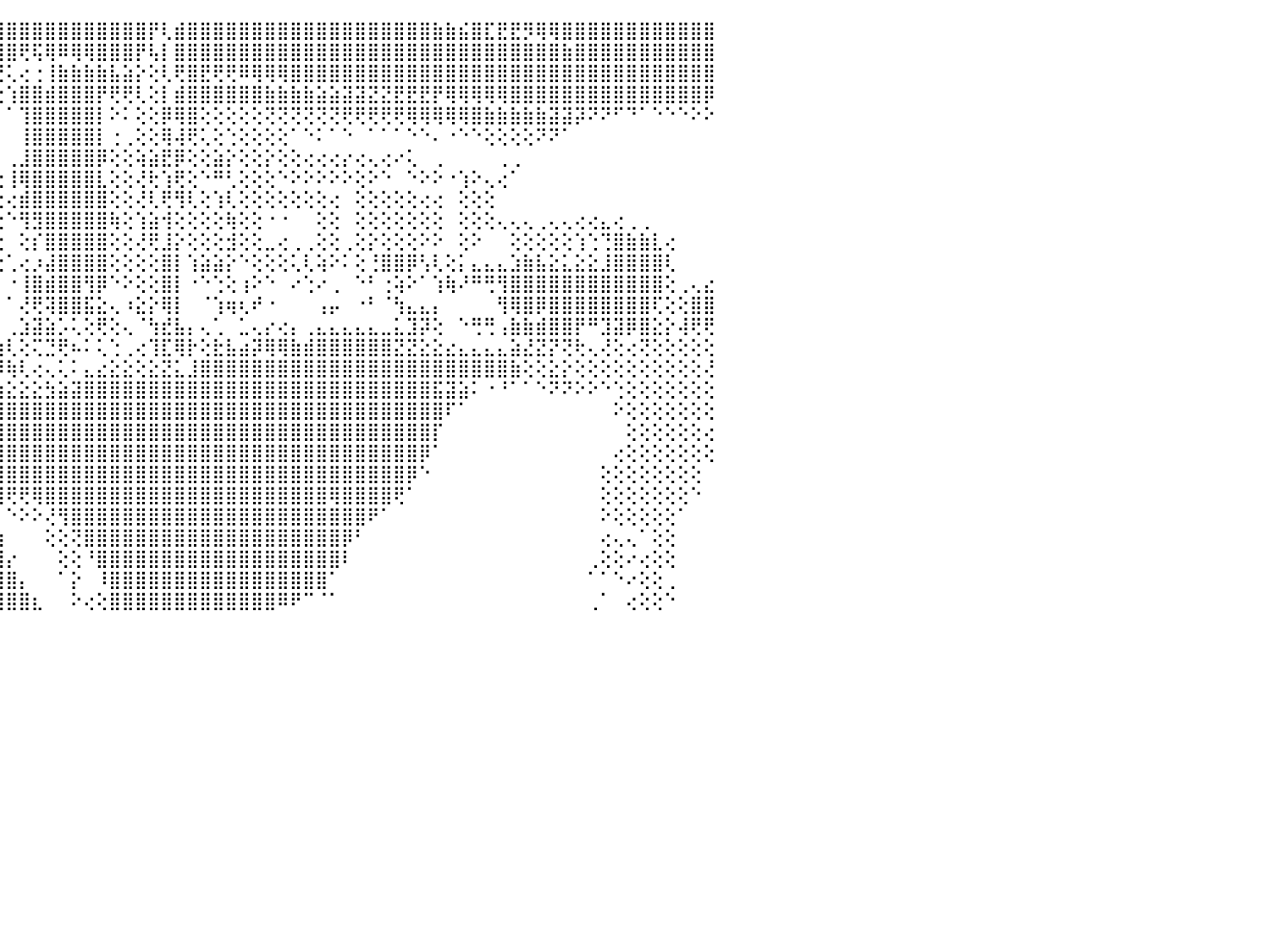

⢕⢕⢱⣷⣷⣷⣷⣿⣿⣿⣧⣼⣿⣿⣿⣿⢟⢟⡕⢸⣿⢸⣿⣼⡕⢕⢸⣷⢔⣺⣿⢷⢟⣧⣵⣷⣿⣿⣿⣿⣿⣿⣿⣿⣿⣿⣿⣿⣿⣿⣿⣿⣿⣿⣿⣿⡟⢇⣾⣿⣿⣿⣿⣿⣿⣿⣿⣿⣿⣿⣿⣿⣿⣿⣿⣿⣿⣿⣷⣷⣮⣿⣏⣟⣟⡻⢿⢿⣿⣿⣿⣿⣿⣿⣿⣿⣿⣿⣿⣿⠀
⢕⣵⣾⣿⣿⣿⣿⢟⠟⢟⢻⣿⣿⣿⣯⡕⢕⢕⣿⣸⡟⢟⣿⣽⣗⣕⢼⣟⣏⣽⣿⣿⣿⣿⣿⣿⣿⣿⣿⣿⣿⣿⣿⣿⢿⣿⢟⢯⢿⠿⢿⢿⣿⣿⣿⡟⢧⡇⣿⣿⣿⣿⣿⣿⣿⣿⣿⣿⣿⣿⣿⣿⣿⣿⣿⣿⣿⣿⣿⣿⣿⣿⣿⣿⣿⣿⣿⣿⣷⣿⣿⣿⣿⣿⣿⣿⣿⣿⣿⣿⠀
⢜⢿⢿⣿⣿⣟⡇⢕⢜⢟⣳⣿⣷⢹⢿⣿⣵⡼⣕⢸⣿⣕⢟⢏⣹⣵⣾⣿⣿⣿⣿⣿⣿⣿⣿⣿⣿⣿⣿⣿⢻⢝⠗⢘⢝⢅⢔⢐⢸⣷⣷⣷⣷⣧⣵⡕⢕⢇⢟⣿⣟⢟⢟⠿⢿⢿⢿⣿⣿⣿⣿⣿⣿⣿⣿⣿⣿⣿⣿⣿⣿⣿⣿⣿⣿⣿⣿⣿⣿⣿⣿⣿⣿⣿⣿⣿⣿⣿⣿⣿⠀
⢿⣿⣿⣿⣿⣿⣷⣧⣴⣱⡝⣿⢟⣼⢸⣿⣿⡧⣟⣺⣷⣷⣾⣿⣿⣿⣿⣿⣿⣿⣿⣿⢿⢟⢏⠝⢇⢙⢅⢅⢔⢕⢕⢕⢕⢱⣿⣿⣾⣿⣿⣿⡟⢟⢟⢇⢕⡇⣾⣿⣿⣿⣿⣿⣿⣷⣷⣷⣷⣵⣵⣽⣽⣝⣝⣟⣟⣟⡟⢿⢿⢿⢿⢿⣿⣿⣿⣿⣿⣿⣿⣿⣿⣿⣿⣿⣿⣿⣿⡿⠀
⣿⣿⣿⣿⣿⣿⣿⣿⣿⣿⣧⡻⢿⣿⣿⣽⣷⣾⣿⣿⣿⣿⣿⣿⣿⣿⣿⢿⠿⢟⢙⢝⢕⢕⢕⢕⢕⢕⢕⢕⢕⢑⢑⠁⠁⠁⢹⣿⣿⣿⣿⣿⡇⠕⠅⢕⢕⡿⢿⣿⢕⢕⢕⢕⢕⢝⢝⢝⢝⢝⢝⢟⢟⢟⢟⢟⢿⢿⢿⢿⢿⣿⣷⣷⣷⣷⣷⣽⣽⡽⠝⠝⠋⠙⠁⠑⠑⠑⠕⠕⠀
⣿⣿⣿⣿⣿⣿⡿⢿⣿⣿⣿⡏⢾⡿⢟⢻⣿⣿⣿⢿⢟⢟⢝⢙⢔⢅⢕⢕⢑⢕⢕⢕⢕⠕⢕⢕⢕⢕⢕⢕⢕⢕⢕⠀⠀⠀⢸⣿⣿⣿⣿⣿⡇⢐⢀⢕⢕⢿⢼⢟⢅⢕⢑⢕⢕⢕⢕⠁⠑⠅⠁⠑⠀⠁⠁⠁⠑⠑⠄⠐⠑⠑⢕⢕⢕⢕⠝⠝⠁⠀⠀⠀⠀⠀⠀⠀⠀⠀⠀⠀⠀
⣿⣿⣿⣿⣿⣿⢕⢕⢜⢝⣿⣷⣧⣵⣗⢟⢏⢕⢅⢕⢔⠕⠕⠑⢕⢕⢕⢕⢕⢕⢕⡕⢕⢕⠕⠑⠀⠀⠀⠀⠀⢄⠀⠀⠀⢀⣸⣿⣿⣿⣿⣿⡿⢕⢕⢵⣵⣟⡿⢕⢕⣵⡕⢕⢕⡕⢕⢕⢔⢔⢔⡔⢔⢄⢔⠔⢅⠀⢀⠀⠀⠀⠀⢀⢀⠀⠀⠀⠀⠀⠀⠀⠀⠀⠀⠀⠀⠀⠀⠀⠀
⣿⣿⣿⡿⢟⢕⢕⢕⢕⢕⢜⢝⢝⣟⣝⡑⠑⢑⢕⠕⢕⢕⢔⠀⠁⠁⠁⠀⠀⠕⣼⣿⣷⣧⢕⢀⢄⡄⢔⢔⢄⢕⢔⢕⢕⢸⢿⣿⣿⣿⣿⣿⣇⢕⢕⢜⢗⢱⢟⢕⠑⠛⢃⢕⢕⢕⠑⠕⠕⠕⠕⠕⢕⠕⠑⠀⠑⠕⠕⠐⢱⠕⢄⢔⠁⠀⠀⠀⠀⠀⠀⠀⠀⠀⠀⠀⠀⠀⠀⠀⠀
⢟⢏⢝⢕⢕⢕⢕⢕⢕⢕⢕⢕⢕⢕⢕⢕⢕⢕⢕⢕⢌⢕⢕⢕⣄⢔⢔⢕⢺⠕⣫⣿⣿⣇⢕⢁⢁⢅⢡⣥⣤⡅⢕⢕⢕⢔⣾⣿⣿⣿⣿⣿⣿⢕⢕⢜⢇⢟⢻⢇⢕⢱⢇⢕⢕⢕⢕⢕⢕⢕⢔⠀⢕⢕⢕⢕⢕⢔⢔⠀⢕⢕⢕⠀⠀⠀⠀⠀⠀⠀⠀⠀⠀⠀⠀⠀⠀⠀⠀⠀⠀
⢕⢕⢕⢕⢕⢕⢕⢕⢕⢕⠕⢕⢕⢕⢕⢕⢕⣷⣷⢕⢕⢕⢕⢕⢅⢔⢔⢕⢕⠀⢕⠻⢿⢟⢇⢕⢕⢕⢸⣿⡇⡇⢕⢕⢕⠑⢻⣻⣿⣿⣿⣿⣿⢷⢕⢱⣵⢺⢕⢕⢕⢕⢷⢕⢕⠐⠐⠀⠀⢕⢕⠀⢕⢕⢕⢕⢕⢕⢕⠀⢕⢕⢕⢄⢄⢄⢀⢄⢄⢔⢔⣄⢔⢀⢀⠀⠀⠀⠀⠀⠀
⢕⢕⢕⢕⢕⢕⢕⢕⢕⢕⢔⢜⢕⢕⡱⢵⢷⢷⢷⢷⡕⣕⣕⣕⣕⣕⣕⣕⢕⠀⢕⢸⢿⢿⡕⢐⢕⢕⢸⢜⢇⢇⢕⢕⢕⠀⢕⡎⣿⣿⣿⣿⣿⢕⢕⢜⢟⣸⡕⢕⢕⢕⣺⢕⢕⣀⢔⢀⢀⢕⢕⢀⢕⡕⢕⢕⢕⠕⠕⠀⢕⠕⠀⠀⢕⢕⢕⢕⢕⢱⢑⢙⣿⣷⣷⣇⢔⠀⠀⠀⠀
⡕⢕⢕⢕⢕⢕⢕⢕⠑⠁⢁⣱⢜⢝⢕⢕⢔⢔⣄⢔⢝⢕⢜⣹⣿⡝⡅⢁⠁⠉⠉⠕⡪⢗⢇⢅⢕⢕⢅⢄⢅⢅⢕⢕⢕⢁⢔⡰⣼⣿⣿⣿⣿⢕⢕⢕⢕⣿⡇⢱⣵⣵⡕⠑⢕⢕⢕⢅⢇⢵⠕⠅⢕⢘⣿⣿⡿⢣⢇⢕⡅⣄⣄⣄⣱⣷⣧⣕⣅⣕⣕⣸⣿⣿⣿⣿⢇⠀⠀⠀⠀
⢇⢕⢕⢕⢕⢕⢕⠑⠐⢓⣻⢇⠘⣅⢜⢔⢰⣿⣵⣷⣷⣾⣿⣿⣵⣿⣟⣷⣦⣴⣶⣔⣵⡕⢕⡁⢰⣶⡇⢕⢕⢕⢑⢕⠁⠐⢸⣿⣾⣿⣿⢻⡿⠑⠕⢕⢕⣿⡇⠐⠑⢑⢕⢰⠕⠑⠀⠔⢑⠔⢀⠀⠑⠃⢐⢵⠕⠁⢱⢷⠜⠛⢛⢻⣿⣿⣿⣿⣿⣿⣿⣿⣿⣿⣿⣿⢕⢀⢄⣔⠀
⢕⢕⢕⢕⢕⢕⢀⠀⠀⠀⢅⠕⠕⢔⠝⠗⠁⢻⣿⣿⣿⠉⢻⣿⣿⣿⣿⣿⣿⣿⣿⣿⣿⡇⢕⠘⠼⠛⢇⡇⠆⡤⠅⢀⠁⠁⢜⢟⢽⣿⣿⣯⣕⢄⠰⣕⡕⢿⡇⠀⠈⢱⢶⢆⠞⠐⠀⠀⠀⢠⡤⠀⠐⠃⠈⢳⣄⣄⡄⠀⠀⠀⠀⢻⢿⣿⡿⣿⣿⣿⣿⣿⣿⣿⣿⢏⢕⢕⣿⣿⠀
⣕⢕⢕⢕⢕⣧⣑⠕⢕⢵⣵⢄⣕⣑⢀⢀⢀⠀⠁⢈⢑⠀⠁⠁⠈⠍⠅⠅⠡⠥⠅⠀⠀⢕⢕⢄⢄⢄⢌⢅⠀⢄⠀⠠⠀⢀⣱⣽⣵⡡⢅⢕⢟⢕⢄⠈⢳⣞⣧⡄⢄⢁⠀⣁⢄⡔⢔⡄⢀⣄⣄⣄⣄⣄⣀⣅⣹⡽⢕⠀⠑⢛⢛⢠⣷⣷⣾⣿⣿⡟⠛⣹⣽⡿⣿⣕⡕⢼⢟⢟⠀
⣿⣿⣿⣿⣿⣿⣿⡇⢕⠕⢕⢹⣻⣵⣯⣷⣣⣰⣔⡄⢄⢀⢀⢀⢀⢀⢀⢀⢀⢁⢀⢀⢐⣓⣷⣷⣷⣷⣵⣵⣵⣷⣷⡶⢷⢇⢕⢍⣙⢟⠦⠅⢅⢑⢀⢔⢹⣏⢿⡗⢕⣗⣧⣴⡽⢿⢿⣷⣾⣿⣿⣿⣿⣿⣿⣝⣝⣕⣕⣔⣄⣄⣄⣄⣵⣜⣝⡝⢝⢗⢄⢜⢕⢔⢝⢕⢕⢕⢕⢕⠀
⠙⢿⣿⣿⣿⣿⣿⡇⠑⠀⠑⠕⢻⣿⣿⣿⣿⣿⣿⣿⣷⣵⣵⣵⣵⣵⣵⣷⣷⣷⣷⣷⣶⣿⣿⣿⣿⣿⣿⣿⣿⣿⣿⣿⡿⢷⢇⢔⢄⢅⠅⣄⣔⣕⣕⢕⣕⣝⣅⣸⣿⣿⣿⣿⣿⣿⣿⣿⣿⣿⣿⣿⣿⣿⣿⣿⣿⣿⣿⣿⣿⣿⣿⣿⣷⢕⢕⣕⡕⢕⢕⢕⢕⢕⢕⢕⢕⢕⢕⢜⠀
⠀⠀⠈⠙⠟⠿⠿⢇⢕⢀⠀⠀⢸⣿⣿⣿⣿⣿⣿⣿⣿⣿⣿⣿⣿⣿⣿⣿⣿⣿⣿⣿⣿⣿⣿⣿⣿⣿⣿⣿⣿⣿⣿⣼⣵⣕⣕⣕⣳⣵⣽⣿⣿⣿⣿⣿⣿⣿⣿⣿⣿⣿⣿⣿⣿⣿⣿⣿⣿⣿⣿⣿⣿⣿⣿⣿⣿⣿⣯⣽⣵⠅⠐⠘⠁⠁⠑⠝⠝⠕⠕⠑⢑⢕⢕⢕⢕⢕⢕⢕⠀
⠀⠀⠀⠀⠀⠀⠀⠀⠀⠁⠀⠀⢕⣿⣿⣿⣿⣿⣿⣿⣿⣿⣿⣿⣻⣽⣽⣿⣿⣿⣿⣿⣿⣿⣿⣿⣿⣿⣿⣿⣿⣿⣿⣿⣿⣿⣿⣿⣿⣿⣿⣿⣿⣿⣿⣿⣿⣿⣿⣿⣿⣿⣿⣿⣿⣿⣿⣿⣿⣿⣿⣿⣿⣿⣿⣿⣿⣿⣿⠏⠁⠀⠀⠀⠀⠀⠀⠀⠀⠀⠀⠀⠕⢕⢕⢕⢕⢕⢕⢕⠀
⠀⠀⠀⠀⠀⠀⠀⠀⠀⠀⠀⠀⠀⣿⣿⣿⣿⣿⣿⣿⣿⣿⣿⣿⣿⣿⣿⣿⣿⣿⣿⣿⣿⣿⣿⣿⣿⣿⣿⣿⣿⣿⣿⣿⣿⣿⣿⣿⣿⣿⣿⣿⣿⣿⣿⣿⣿⣿⣿⣿⣿⣿⣿⣿⣿⣿⣿⣿⣿⣿⣿⣿⣿⣿⣿⣿⣿⣿⡏⠀⠀⠀⠀⠀⠀⠀⠀⠀⠀⠀⠀⠀⠀⢕⢕⢕⢕⢕⢕⢔⠀
⠀⠀⠀⠀⠀⠀⠀⠀⠀⠀⠀⠀⠀⣿⣿⣿⣿⣿⣿⣿⣿⣿⣿⣿⣿⣿⣿⣿⣿⣿⣿⣿⣿⣿⣿⣿⣿⣿⣿⣿⣿⣿⣿⣿⣿⣿⣿⣿⣿⣿⣿⣿⣿⣿⣿⣿⣿⣿⣿⣿⣿⣿⣿⣿⣿⣿⣿⣿⣿⣿⣿⣿⣿⣿⣿⣿⣿⡿⠁⠀⠀⠀⠀⠀⠀⠀⠀⠀⠀⠀⠀⠀⢔⢕⢕⢕⢕⢕⢕⢕⠀
⠀⠀⠀⠀⠀⠀⠀⠀⠀⠀⠀⠀⠀⣿⣿⣿⣿⣿⣿⣿⣿⣿⣿⣿⣿⣿⣿⣿⣿⣿⣿⣿⣿⣿⣿⣿⣿⣿⣿⣿⣿⣿⣿⣿⣿⣿⣿⣿⣿⣿⣿⣿⣿⣿⣿⣿⣿⣿⣿⣿⣿⣿⣿⣿⣿⣿⣿⣿⣿⣿⣿⣿⣿⣿⣿⣿⡿⠑⠀⠀⠀⠀⠀⠀⠀⠀⠀⠀⠀⠀⠀⢕⢕⢕⢕⢕⢕⢕⢕⠀⠀
⠀⠀⠀⠀⠀⠀⠀⠀⠀⠀⠀⠀⠀⢻⣿⣿⣿⣿⣿⣿⣿⣿⣿⣿⣿⣿⣿⣿⣿⣿⣿⣿⣿⣿⣿⣿⣿⣿⣿⣿⣿⣿⣿⣿⣿⢟⢟⢿⣿⣿⣿⣿⣿⣿⣿⣿⣿⣿⣿⣿⣿⣿⣿⣿⣿⣿⣿⣿⣿⣿⢿⣿⣿⣿⣿⢟⠁⠀⠀⠀⠀⠀⠀⠀⠀⠀⠀⠀⠀⠀⠀⢕⢕⢕⢕⢕⢕⢕⠑⠀⠀
⠀⠀⠀⠀⠀⠀⠀⠀⠀⠀⠀⠀⠀⠜⣿⣿⣿⣿⣿⣿⣿⣿⣿⣿⣿⣿⣿⣿⣿⣿⣿⣿⣿⣿⣿⣿⣿⣿⣿⣿⣿⣿⣿⣿⡇⠑⠕⠕⢜⢻⣿⣿⣿⣿⣿⣿⣿⣿⣿⣿⣿⣿⣿⣿⣿⣿⣿⣿⣿⣿⣿⣿⣿⠟⠁⠀⠀⠀⠀⠀⠀⠀⠀⠀⠀⠀⠀⠀⠀⠀⠀⠕⢕⢕⢕⢕⢕⠁⠀⠀⠀
⠀⠀⠀⠀⠀⠀⠀⠀⠀⠀⠀⠀⠀⢀⣿⣿⣿⣿⣿⣿⣿⣿⣿⣿⣿⣿⣿⣿⣿⣿⣿⣿⣿⣿⣿⣿⣿⣿⣿⣿⣿⣿⣿⣿⣷⠀⠀⠀⢕⢕⢝⣿⣿⣿⣿⣿⣿⣿⣿⣿⣿⣿⣿⣿⣿⣿⣿⣿⣿⣿⣿⡿⠃⠀⠀⠀⠀⠀⠀⠀⠀⠀⠀⠀⠀⠀⠀⠀⠀⠀⠀⢔⢄⢄⠁⢕⢕⠀⠀⠀⠀
⠀⠀⠀⠀⠀⠀⠀⠀⠀⠀⠀⠀⠀⠑⣿⣿⣿⣿⣿⣿⣿⣿⣿⣿⣿⣿⣿⣿⣿⣿⣿⣿⣿⣿⣿⣿⣿⣿⣿⣿⣿⣿⣿⣿⣿⡔⠀⠀⠀⢕⢕⠘⣿⣿⣿⣿⣿⣿⣿⣿⣿⣿⣿⣿⣿⣿⣿⣿⣿⣿⣿⠇⠀⠀⠀⠀⠀⠀⠀⠀⠀⠀⠀⠀⠀⠀⠀⠀⠀⠀⢀⢕⢕⠔⢔⢕⢕⠀⠀⠀⠀
⠀⠀⠀⠀⠀⠀⠀⢀⢀⠀⢐⠀⠀⢄⣿⣿⣿⣿⣿⣿⣿⣿⣿⣿⣿⣿⣿⣿⣿⣿⣿⣿⣿⣿⣿⣿⣿⣿⣿⣿⣿⣿⣿⣿⣿⣿⡄⠀⠀⠁⡕⠀⠸⣿⣿⣿⣿⣿⣿⣿⣿⣿⣿⣿⣿⣿⣿⣿⣿⣿⠁⠀⠀⠀⠀⠀⠀⠀⠀⠀⠀⠀⠀⠀⠀⠀⠀⠀⠀⠀⠁⠁⠑⠔⢕⢕⢀⠀⠀⠀⠀
⠀⠀⠀⠀⠀⠀⠀⢕⢕⢕⠇⠀⠀⠑⢹⣿⣿⣿⣿⣿⣿⣿⣿⣿⣿⣿⣿⣿⣿⣿⣿⣿⣿⣿⣿⣿⣿⣿⣿⣿⣿⣿⣿⣿⣿⣿⣿⣆⠀⠀⠕⢔⢕⣿⣿⣿⣿⣿⣿⣿⣿⣿⣿⣿⣿⣿⠿⠟⠉⠈⠁⠀⠀⠀⠀⠀⠀⠀⠀⠀⠀⠀⠀⠀⠀⠀⠀⠀⠀⠀⢀⠁⠀⢔⢕⢕⠑⠀⠀⠀⠀
⠀⠀⠀⠀⠀⠀⠀⠀⠀⠀⠀⠀⠀⠀⠀⠀⠀⠀⠀⠀⠀⠀⠀⠀⠀⠀⠀⠀⠀⠀⠀⠀⠀⠀⠀⠀⠀⠀⠀⠀⠀⠀⠀⠀⠀⠀⠀⠀⠀⠀⠀⠀⠀⠀⠀⠀⠀⠀⠀⠀⠀⠀⠀⠀⠀⠀⠀⠀⠀⠀⠀⠀⠀⠀⠀⠀⠀⠀⠀⠀⠀⠀⠀⠀⠀⠀⠀⠀⠀⠀⠀⠀⠀⠀⠀⠀⠀⠀⠀⠀⠀